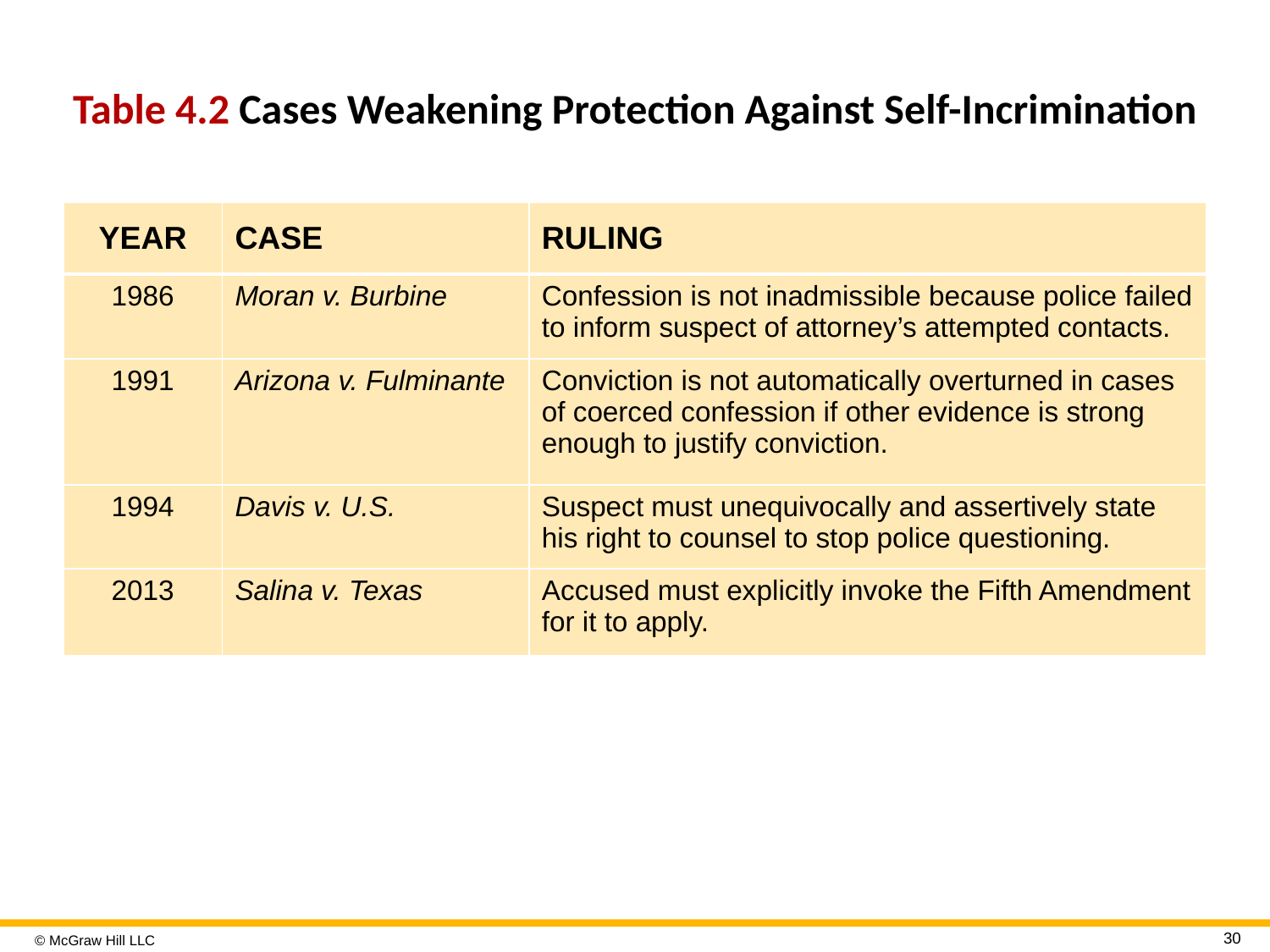

# Table 4.2 Cases Weakening Protection Against Self-Incrimination
| YEAR | CASE | RULING |
| --- | --- | --- |
| 1986 | Moran v. Burbine | Confession is not inadmissible because police failed to inform suspect of attorney’s attempted contacts. |
| 1991 | Arizona v. Fulminante | Conviction is not automatically overturned in cases of coerced confession if other evidence is strong enough to justify conviction. |
| 1994 | Davis v. U.S. | Suspect must unequivocally and assertively state his right to counsel to stop police questioning. |
| 2013 | Salina v. Texas | Accused must explicitly invoke the Fifth Amendment for it to apply. |
Table divided into three columns summarizes cases weakening protection against self-incrimination. The column headers are marked from left to right as: Year, case, and ruling.

30